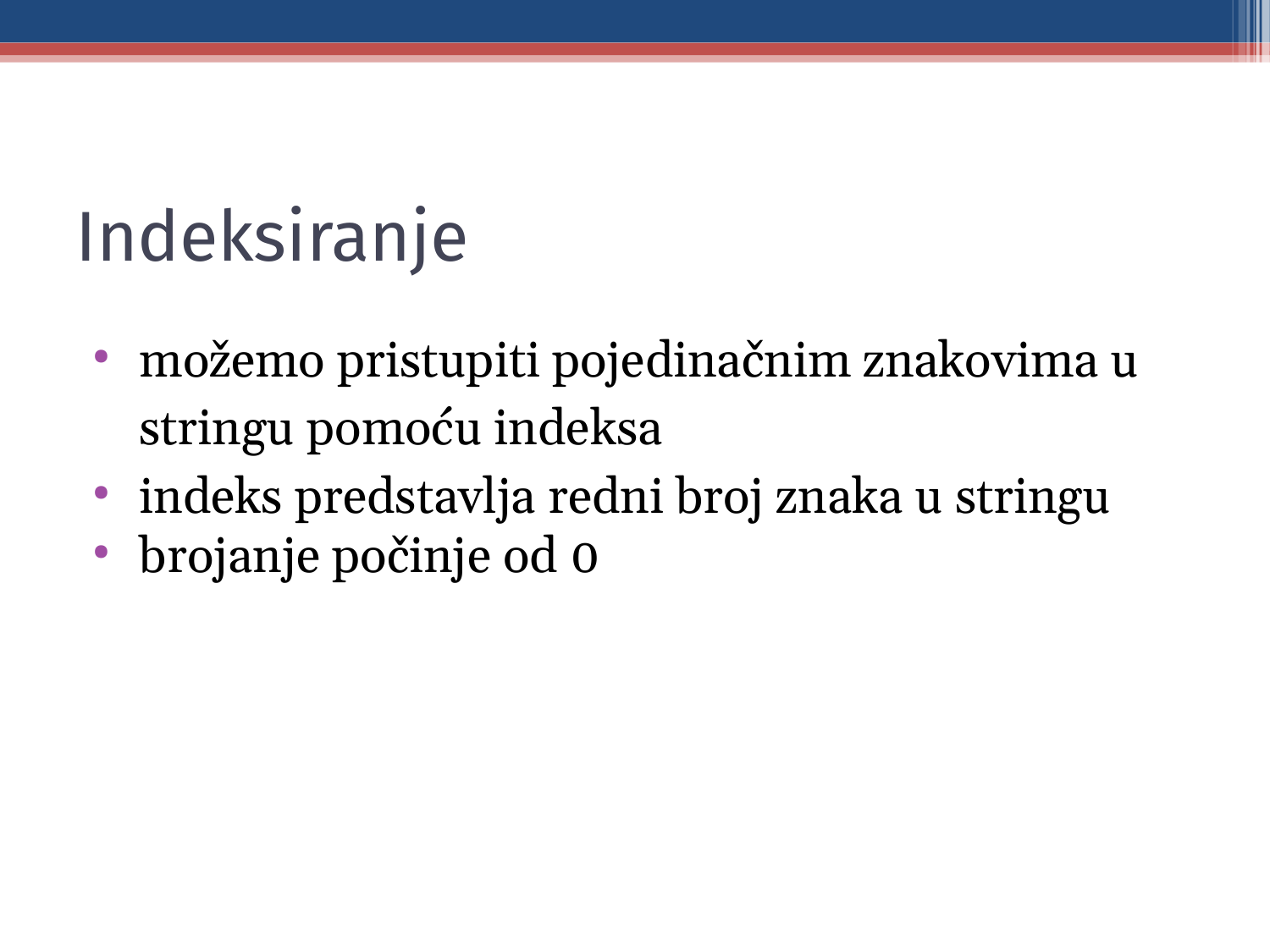

Indeksiranje
možemo pristupiti pojedinačnim znakovima u stringu pomoću indeksa
indeks predstavlja redni broj znaka u stringu
brojanje počinje od 0